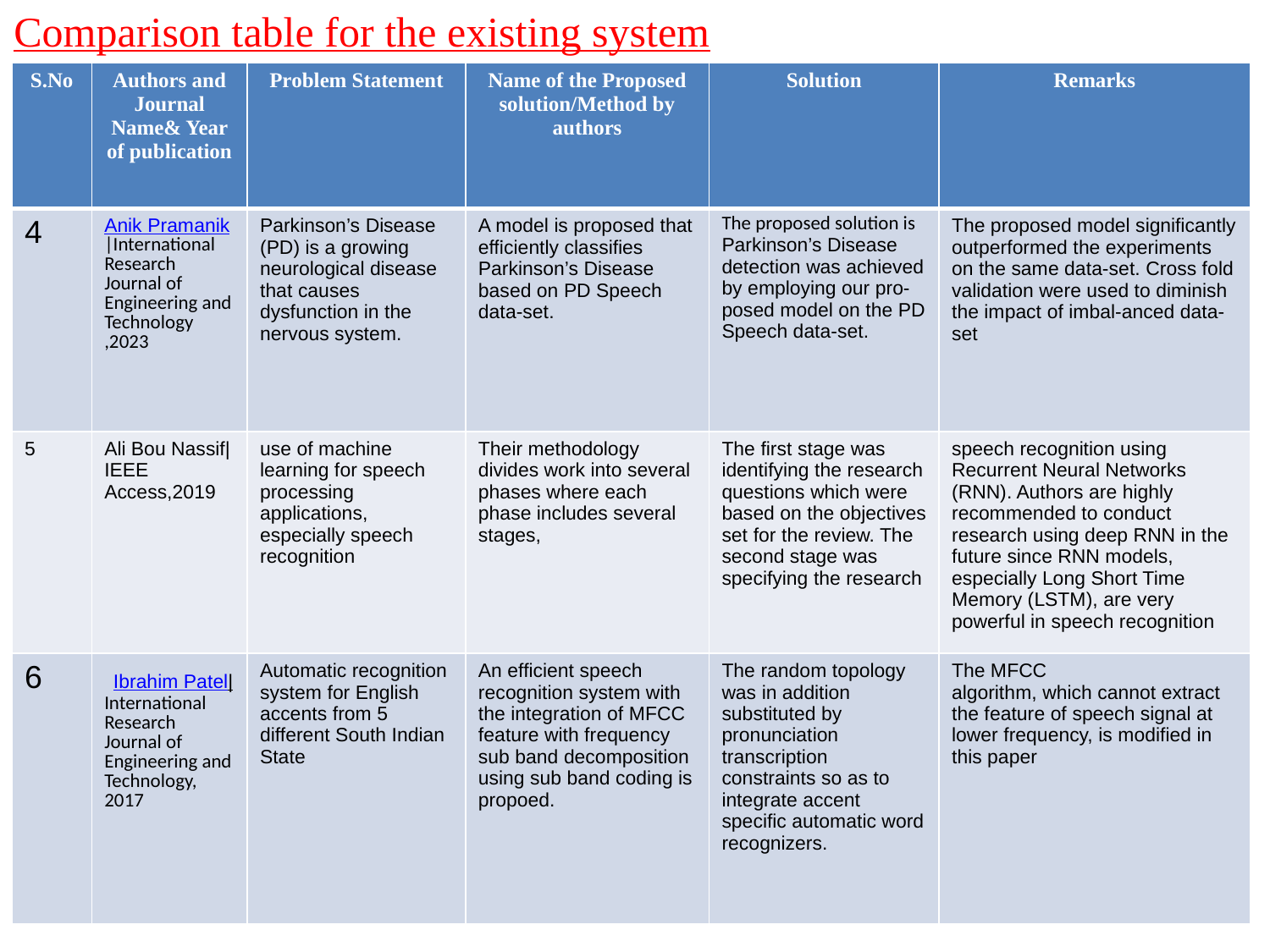

Comparison table for the existing system
| S.No | Authors and Journal Name& Year of publication | Problem Statement | Name of the Proposed solution/Method by authors | Solution | Remarks |
| --- | --- | --- | --- | --- | --- |
| 4 | Anik Pramanik |International Research Journal of Engineering and Technology ,2023 | Parkinson’s Disease (PD) is a growing neurological disease that causes dysfunction in the nervous system. | A model is proposed that eﬃciently classiﬁes Parkinson’s Disease based on PD Speech data-set. | The proposed solution is Parkinson’s Disease detection was achieved by employing our pro- posed model on the PD Speech data-set. | The proposed model signiﬁcantly outperformed the experiments on the same data-set. Cross fold validation were used to diminish the impact of imbal-anced data-set |
| 5 | Ali Bou Nassif| IEEE Access,2019 | use of machine learning for speech processing applications, especially speech recognition | Their methodology divides work into several phases where each phase includes several stages, | The first stage was identifying the research questions which were based on the objectives set for the review. The second stage was specifying the research | speech recognition using Recurrent Neural Networks (RNN). Authors are highly recommended to conduct research using deep RNN in the future since RNN models, especially Long Short Time Memory (LSTM), are very powerful in speech recognition |
| 6 | Ibrahim Patel| International Research Journal of Engineering and Technology, 2017 | Automatic recognition system for English accents from 5 different South Indian State | An efficient speech recognition system with the integration of MFCC feature with frequency sub band decomposition using sub band coding is propoed. | The random topology was in addition substituted by pronunciation transcription constraints so as to integrate accent specific automatic word recognizers. | The MFCC algorithm, which cannot extract the feature of speech signal at lower frequency, is modified in this paper |